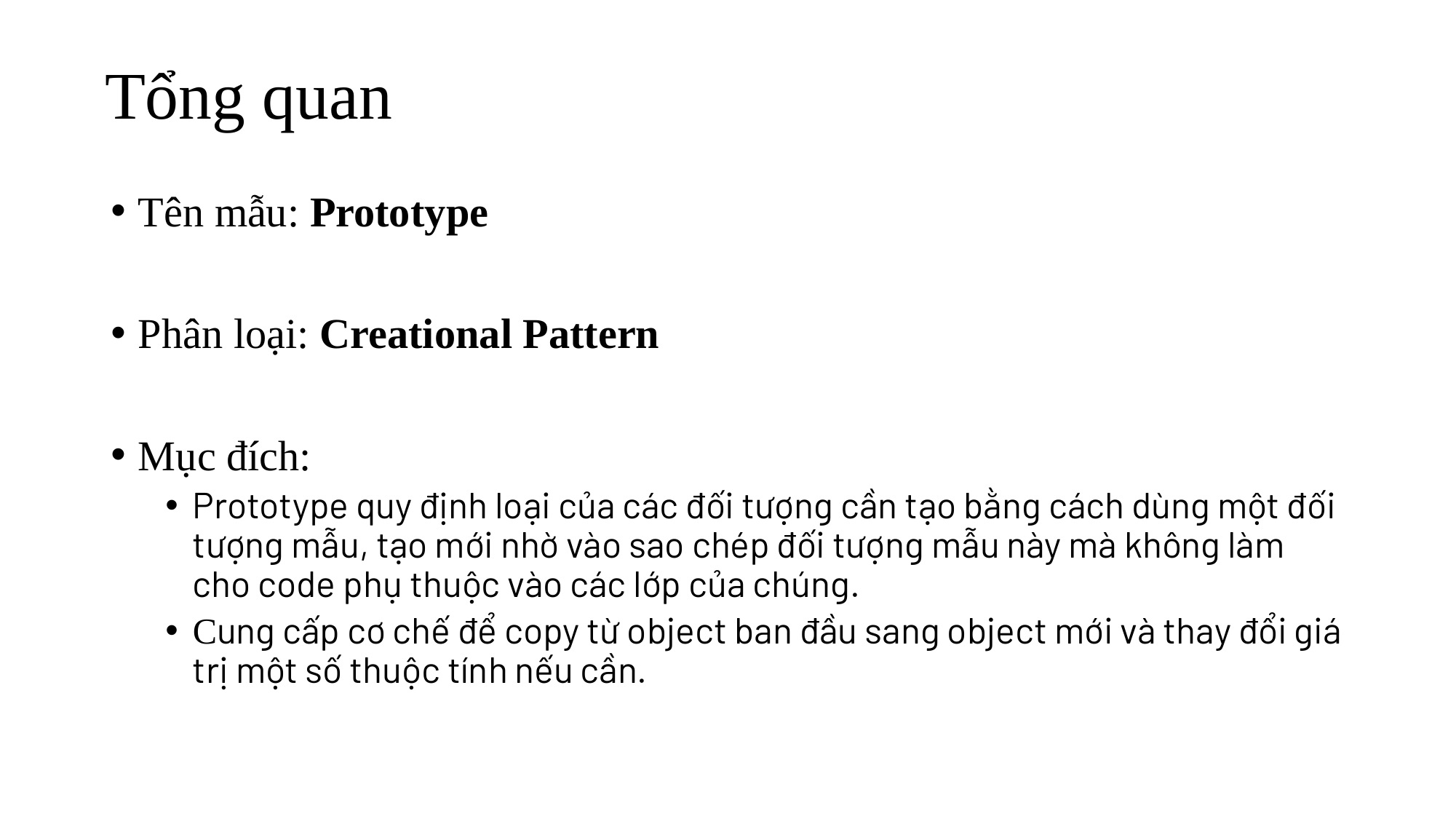

# Tổng quan
Tên mẫu: Prototype

Phân loại: Creational Pattern

Mục đích:
Prototype quy định loại của các đối tượng cần tạo bằng cách dùng một đối tượng mẫu, tạo mới nhờ vào sao chép đối tượng mẫu này mà không làm cho code phụ thuộc vào các lớp của chúng.
Cung cấp cơ chế để copy từ object ban đầu sang object mới và thay đổi giá trị một số thuộc tính nếu cần.